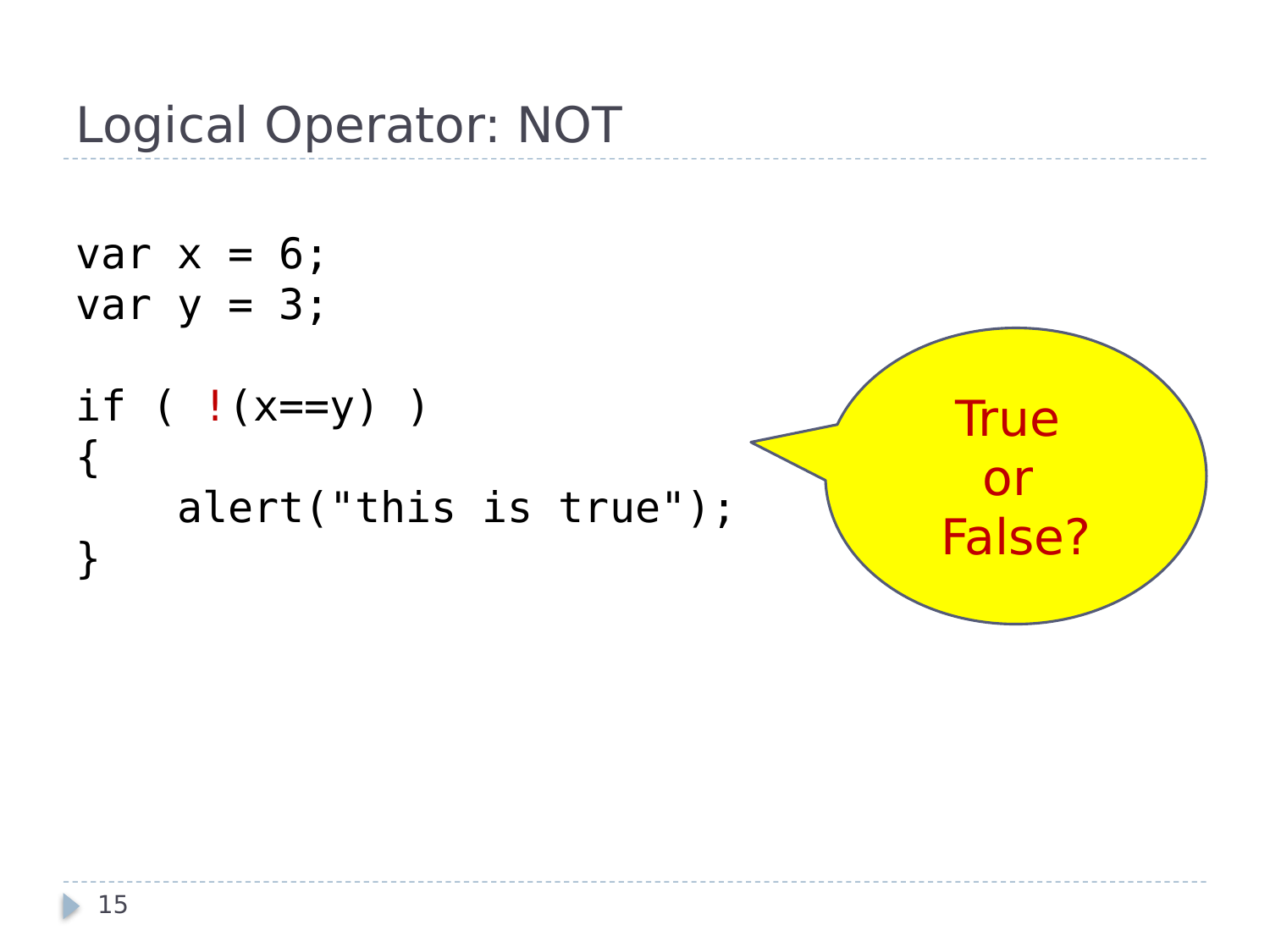

# Logical Operator: NOT

var x = 6;
var y = 3;
if ( !(x==y) )
{
    alert("this is true");    
}
True
or
False?
15